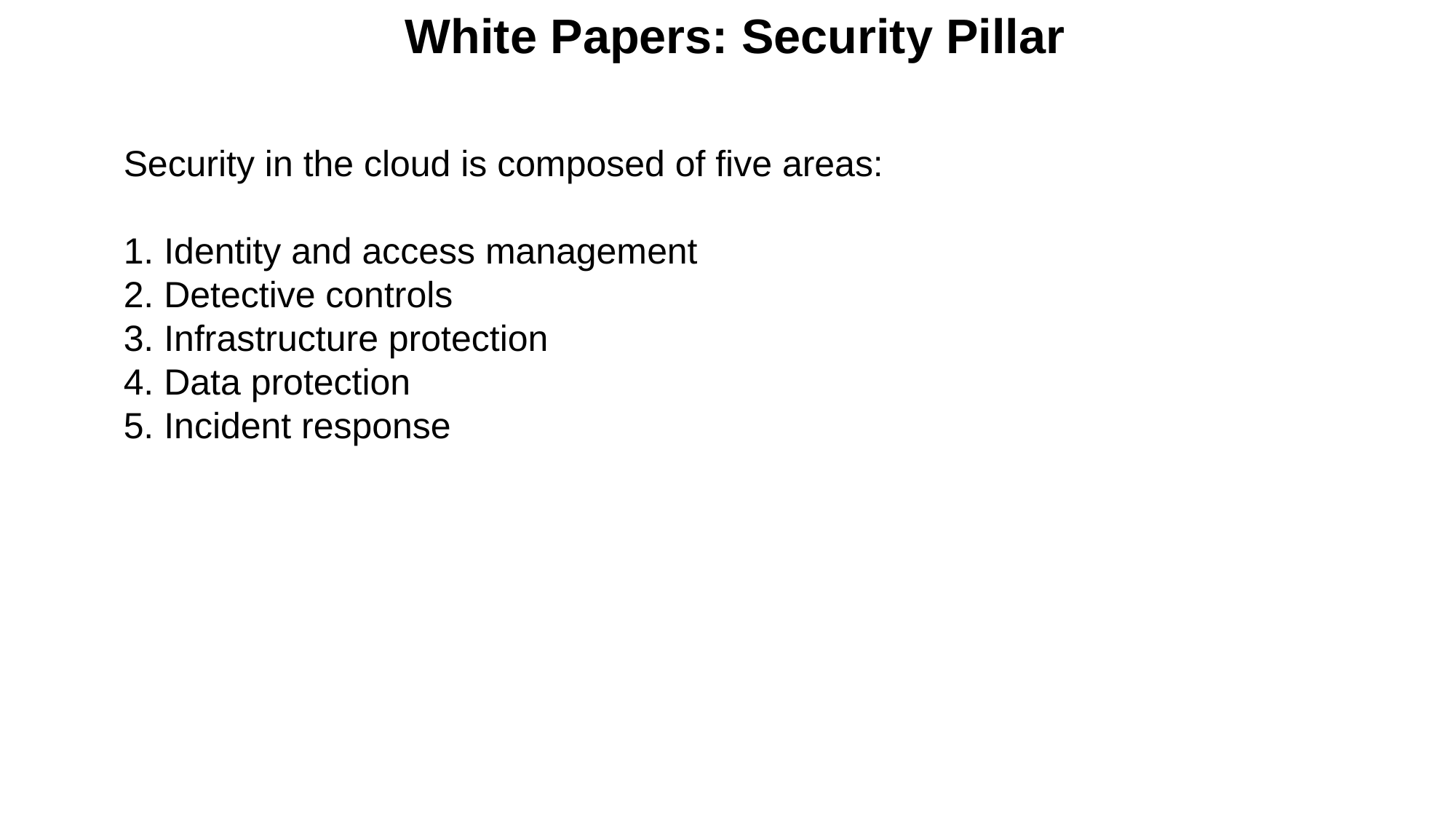

White Papers: Security Pillar
Security in the cloud is composed of five areas:

1. Identity and access management
2. Detective controls
3. Infrastructure protection
4. Data protection
5. Incident response